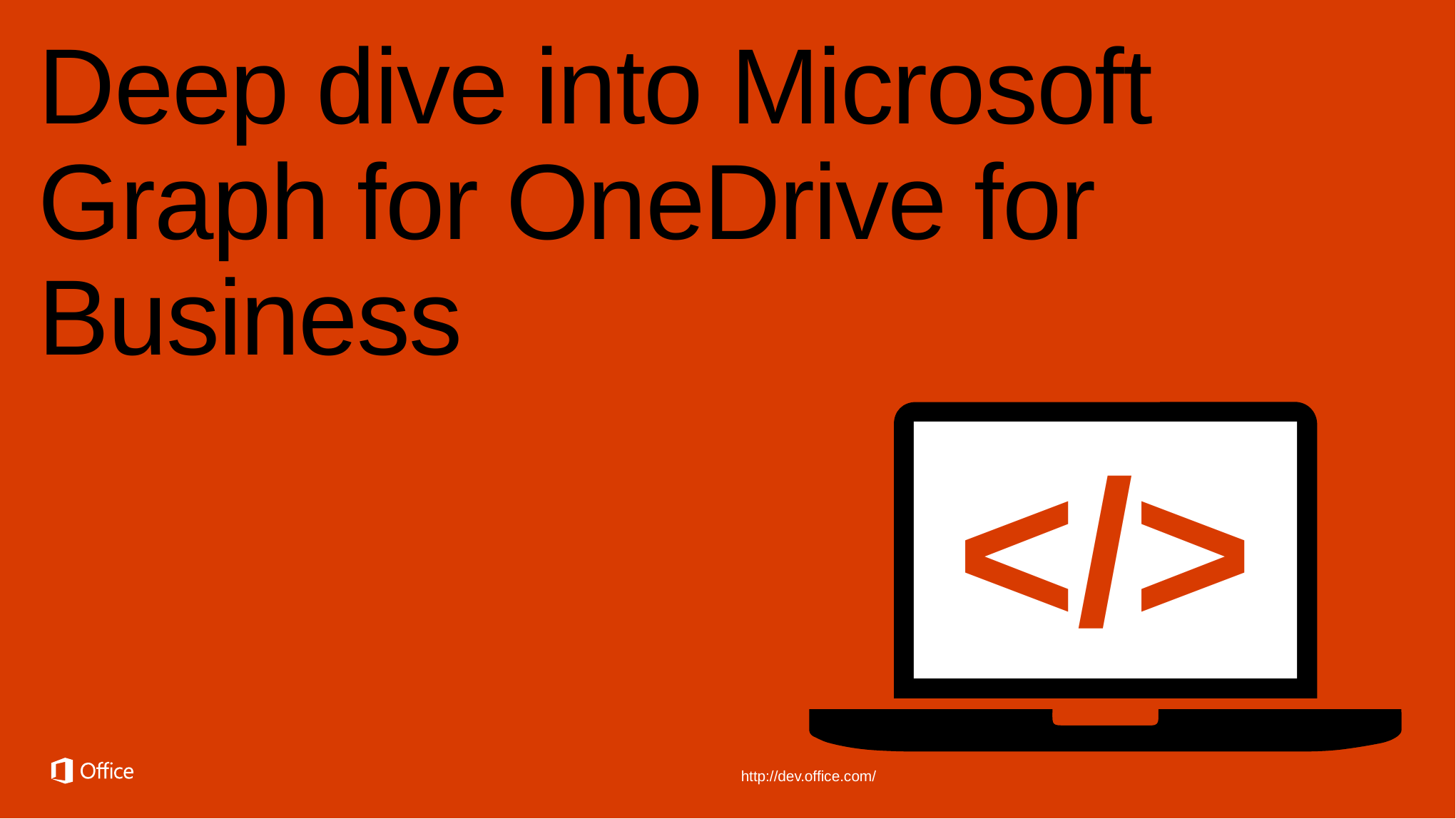

# Deep dive into Microsoft Graph for OneDrive for Business

</>